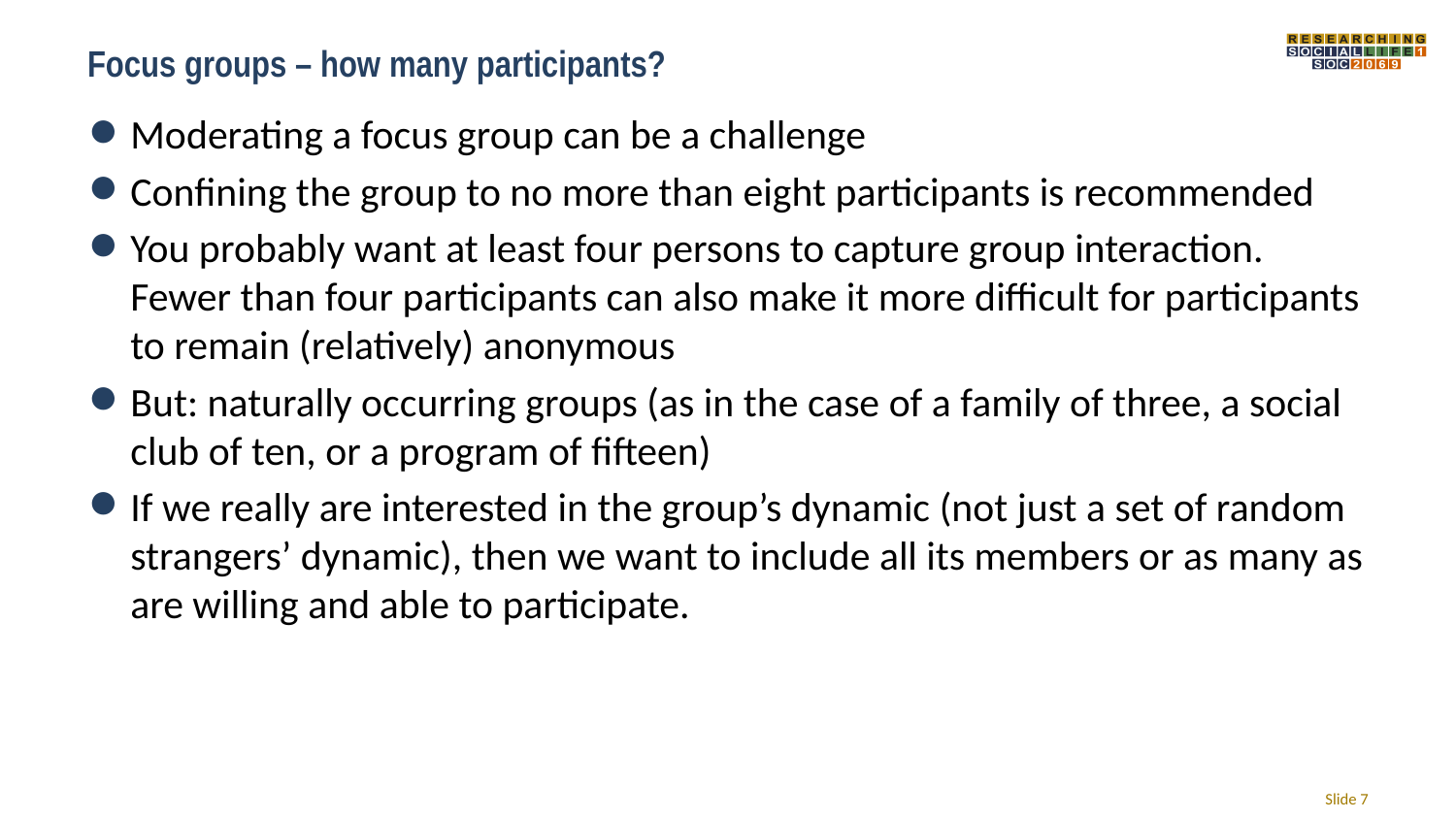

# Focus groups – how many participants?
Moderating a focus group can be a challenge
Confining the group to no more than eight participants is recommended
You probably want at least four persons to capture group interaction. Fewer than four participants can also make it more difficult for participants to remain (relatively) anonymous
But: naturally occurring groups (as in the case of a family of three, a social club of ten, or a program of fifteen)
If we really are interested in the group’s dynamic (not just a set of random strangers’ dynamic), then we want to include all its members or as many as are willing and able to participate.
Slide 7